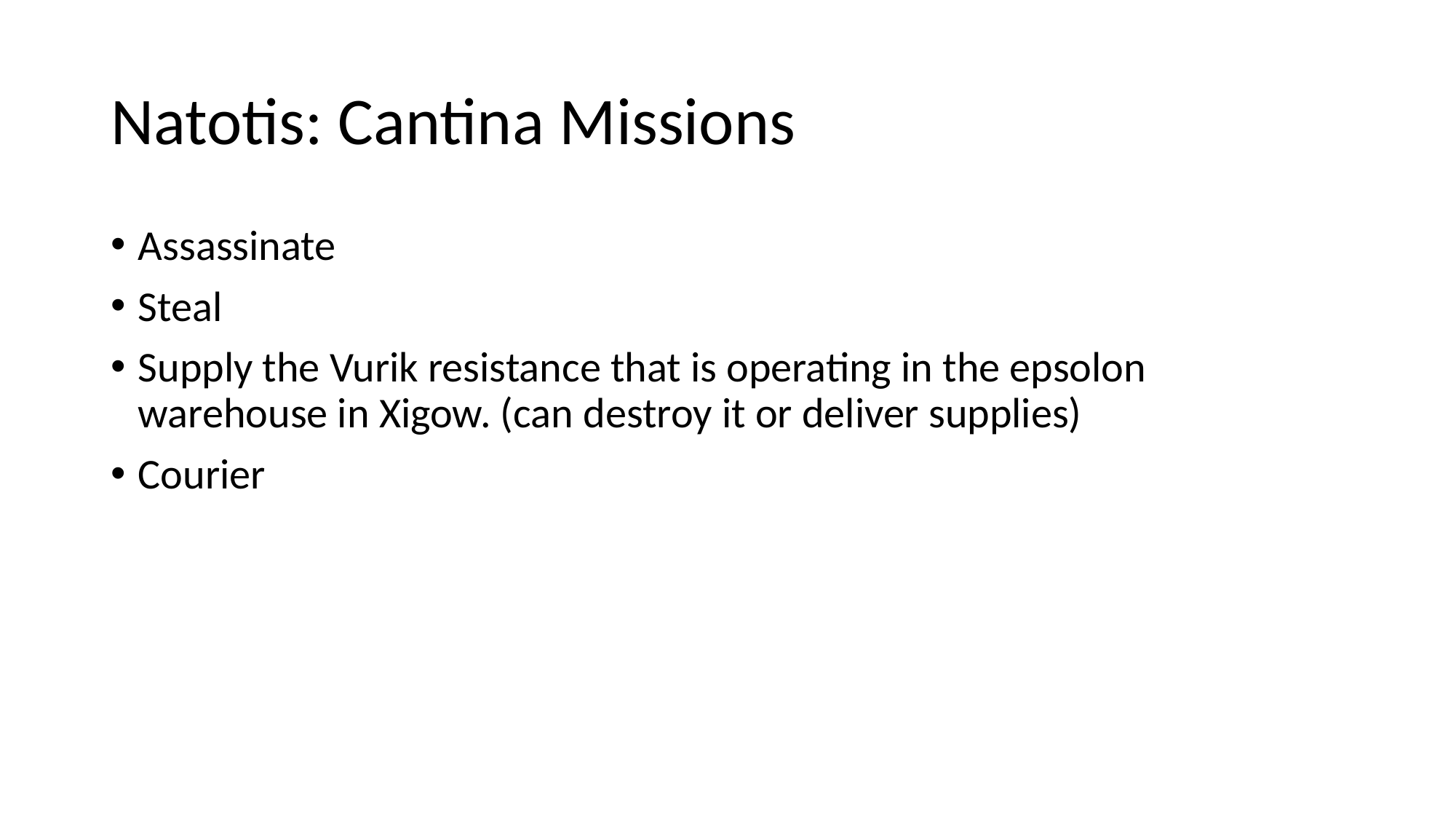

# Natotis: Cantina Missions
Assassinate
Steal
Supply the Vurik resistance that is operating in the epsolon warehouse in Xigow. (can destroy it or deliver supplies)
Courier